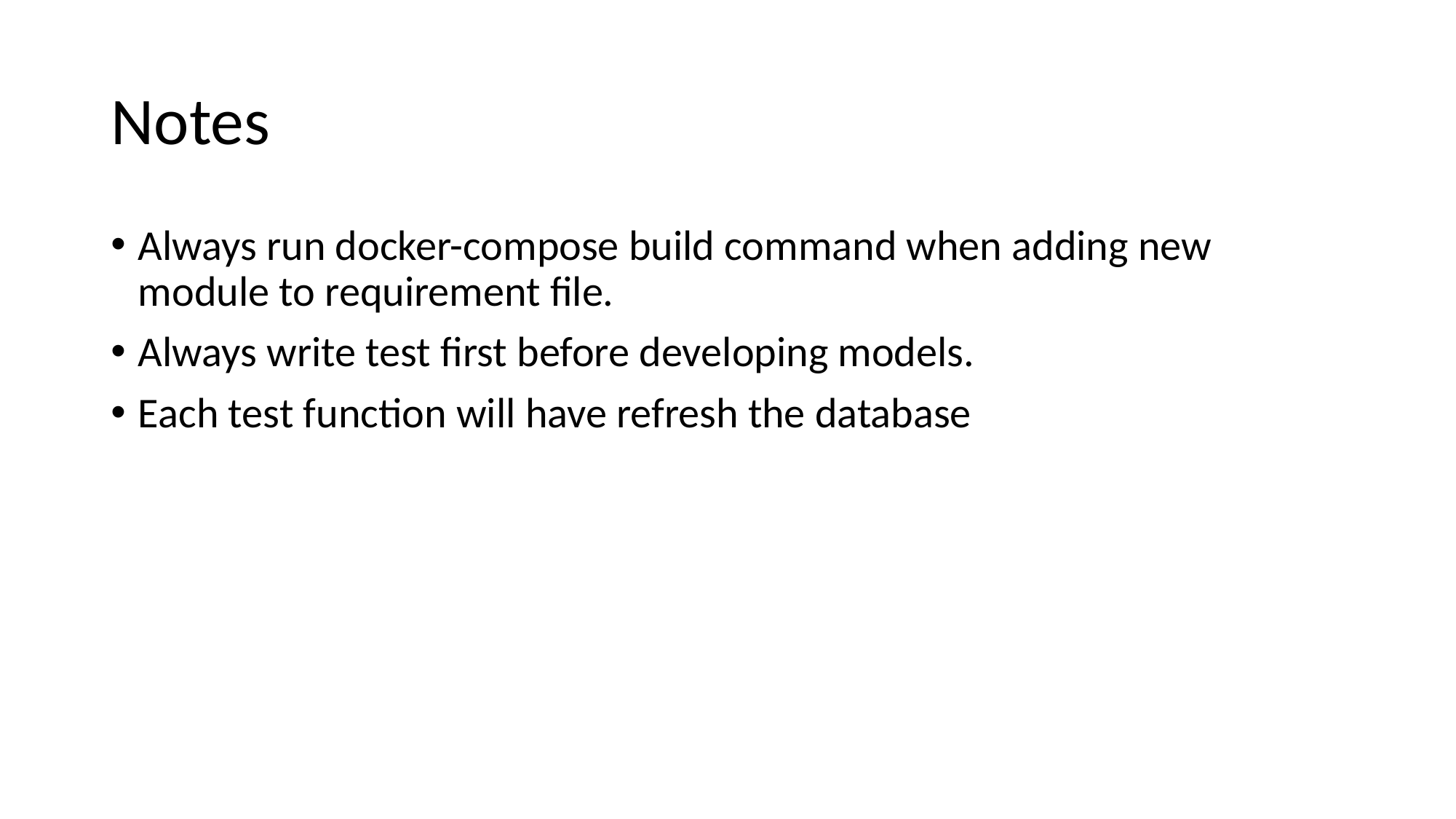

# Notes
Always run docker-compose build command when adding new module to requirement file.
Always write test first before developing models.
Each test function will have refresh the database